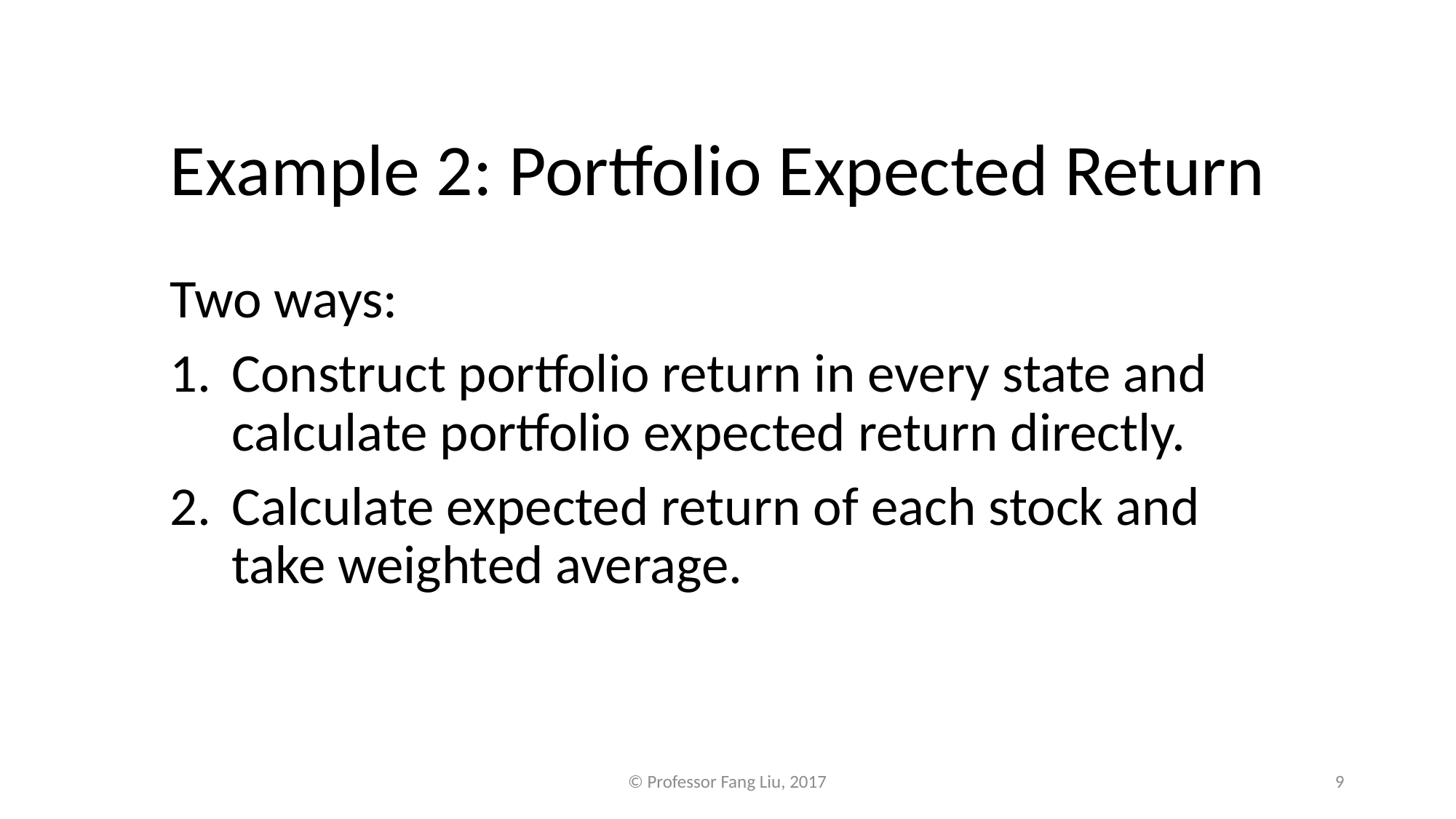

Example 2: Portfolio Expected Return
Two ways:
Construct portfolio return in every state and calculate portfolio expected return directly.
Calculate expected return of each stock and take weighted average.
© Professor Fang Liu, 2017
9